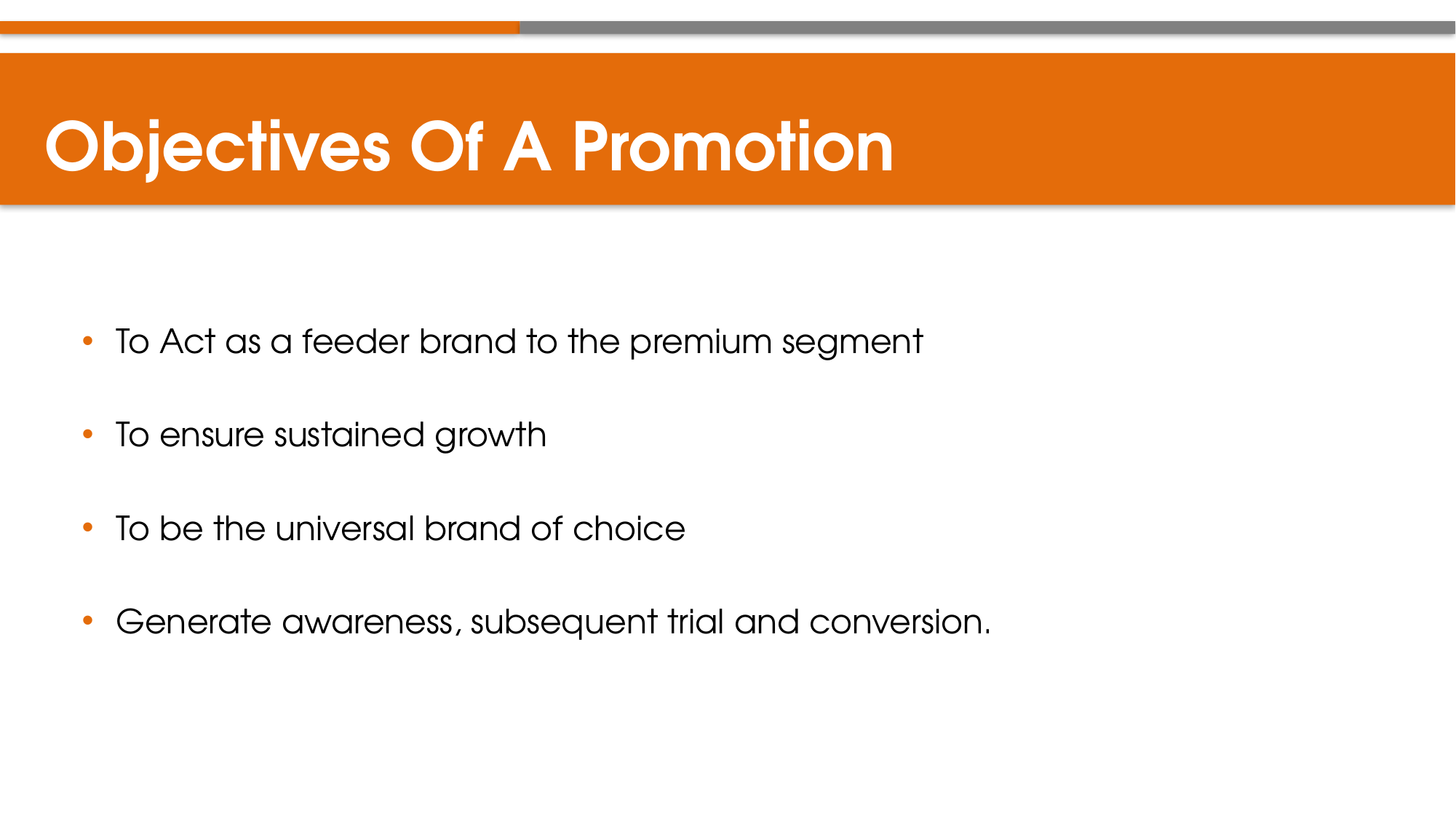

Objectives Of A Promotion

To Act as a feeder brand to the premium segment

To ensure sustained growth

To be the universal brand of choice

Generate awareness, subsequent trial and conversion.